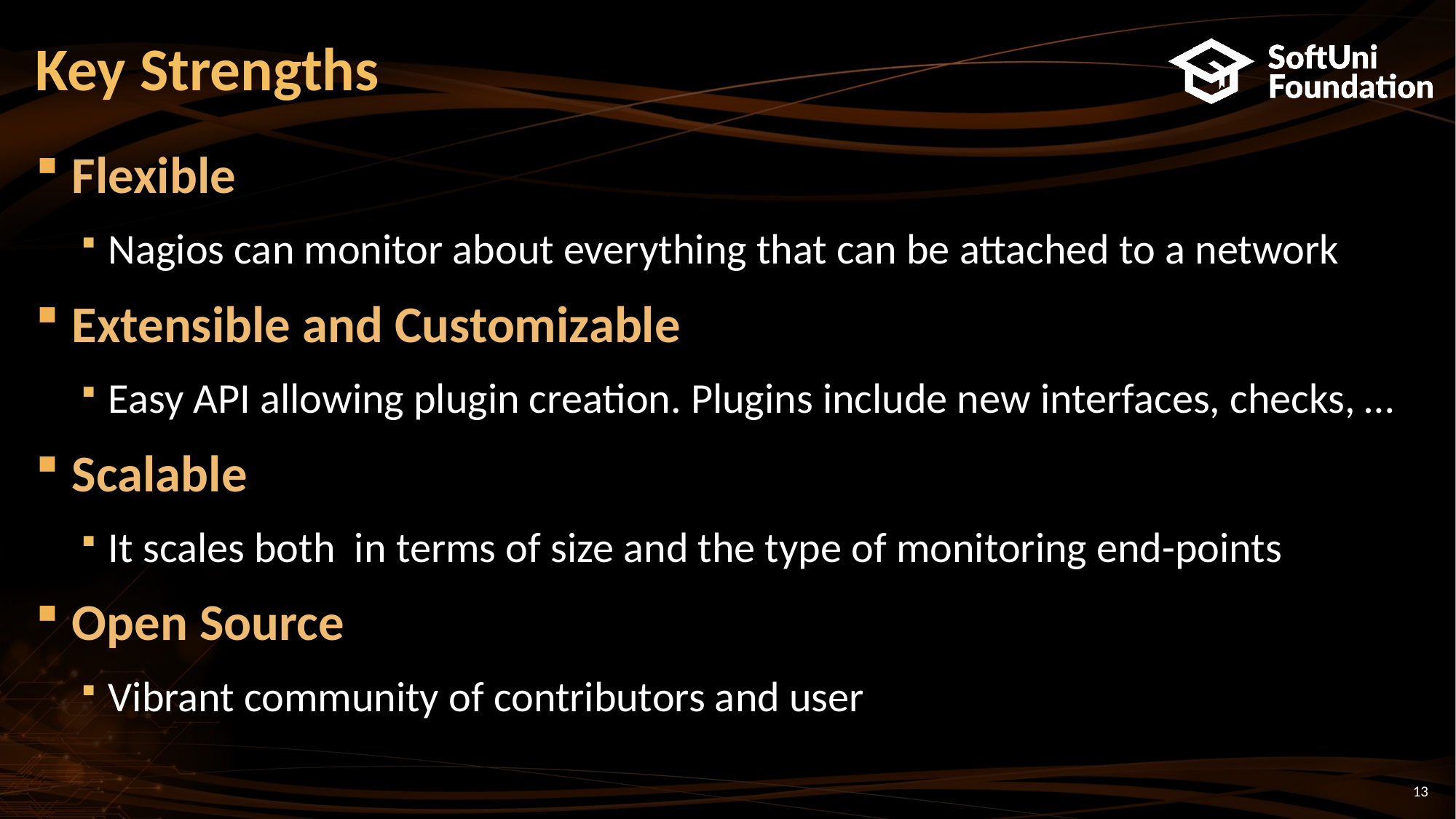

# Key Strengths
Flexible
Nagios can monitor about everything that can be attached to a network
Extensible and Customizable
Easy API allowing plugin creation. Plugins include new interfaces, checks, …
Scalable
It scales both  in terms of size and the type of monitoring end-points
Open Source
Vibrant community of contributors and user
13